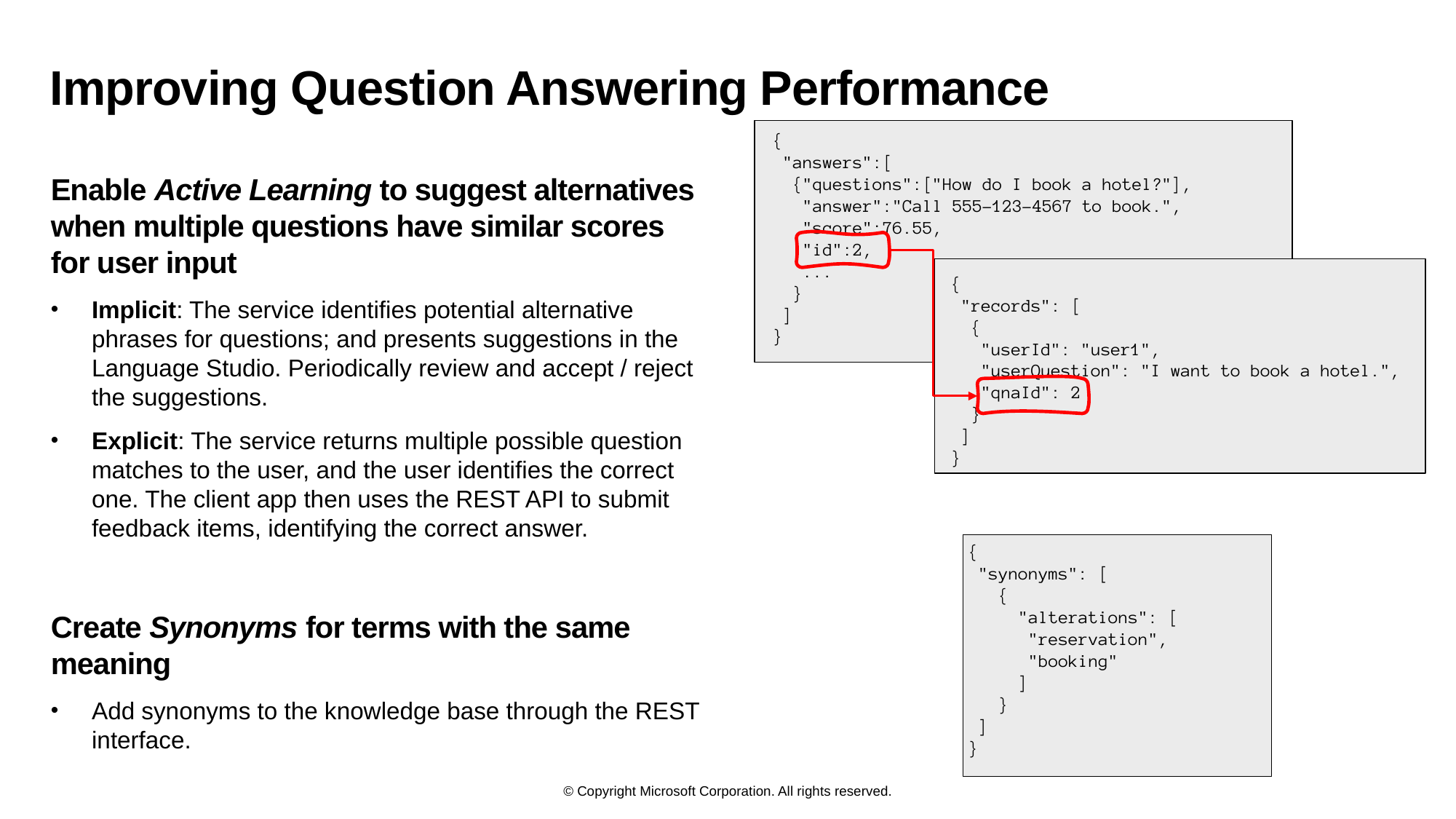

# Improving Question Answering Performance

{
 "answers":[
  {"questions":["How do I book a hotel?"],
   "answer":"Call 555-123-4567 to book.",
   "score":76.55,
   "id":2,
   ...
  }
 ]
}
Enable Active Learning to suggest alternatives when multiple questions have similar scores for user input
Implicit: The service identifies potential alternative phrases for questions; and presents suggestions in the Language Studio. Periodically review and accept / reject the suggestions.
Explicit: The service returns multiple possible question matches to the user, and the user identifies the correct one. The client app then uses the REST API to submit feedback items, identifying the correct answer.

Create Synonyms for terms with the same meaning
Add synonyms to the knowledge base through the REST interface.

{
 "records": [
  {
   "userId": "user1",
   "userQuestion": "I want to book a hotel.",
   "qnaId": 2
  }
 ]
}

{
 "synonyms": [
   {
     "alterations": [
      "reservation",
      "booking"
     ]
   }
 ]
}